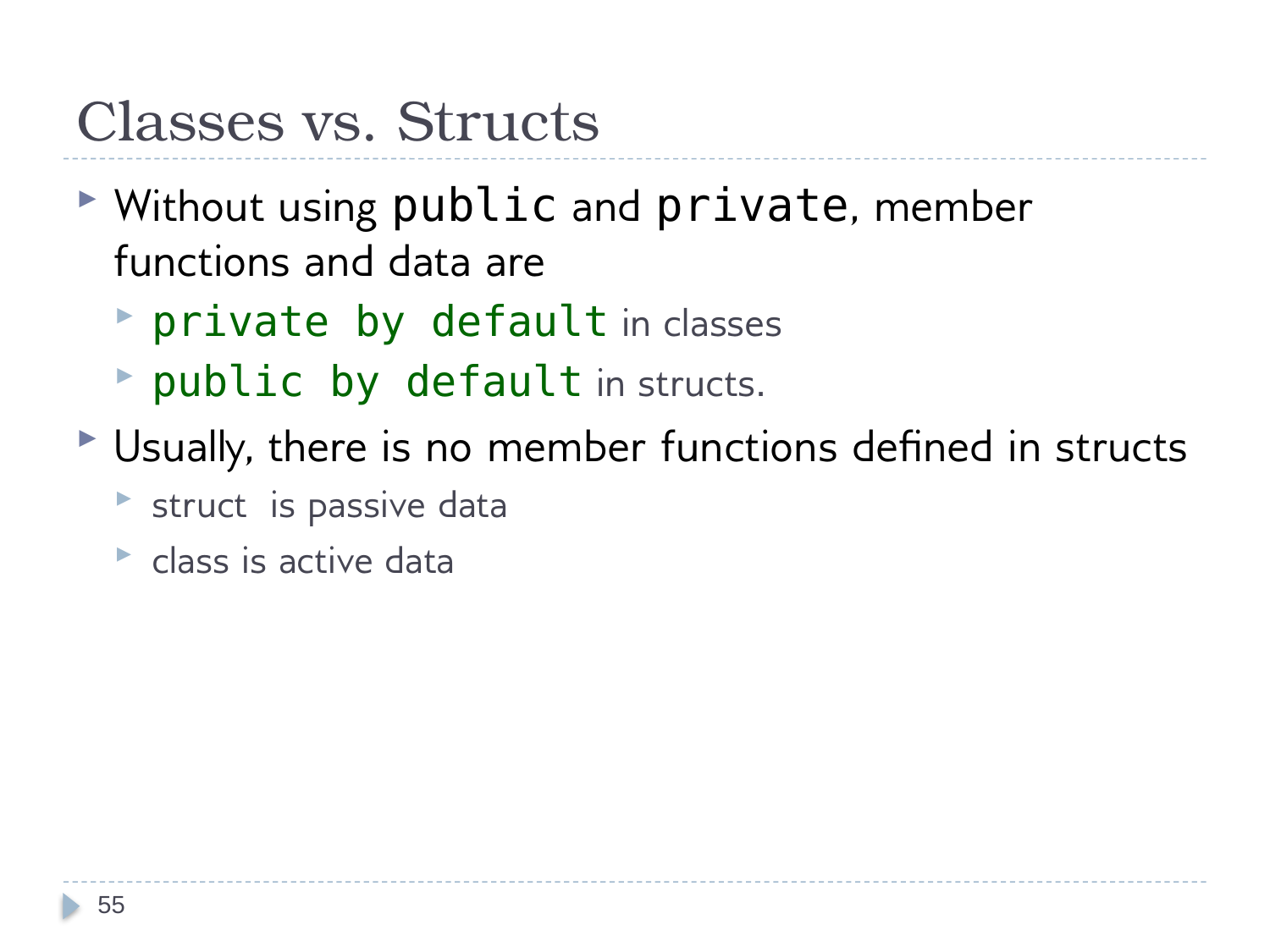

# Classes vs. Structs
Without using public and private, member functions and data are
private by default in classes
public by default in structs.
Usually, there is no member functions defined in structs
struct  is passive data
class is active data
55